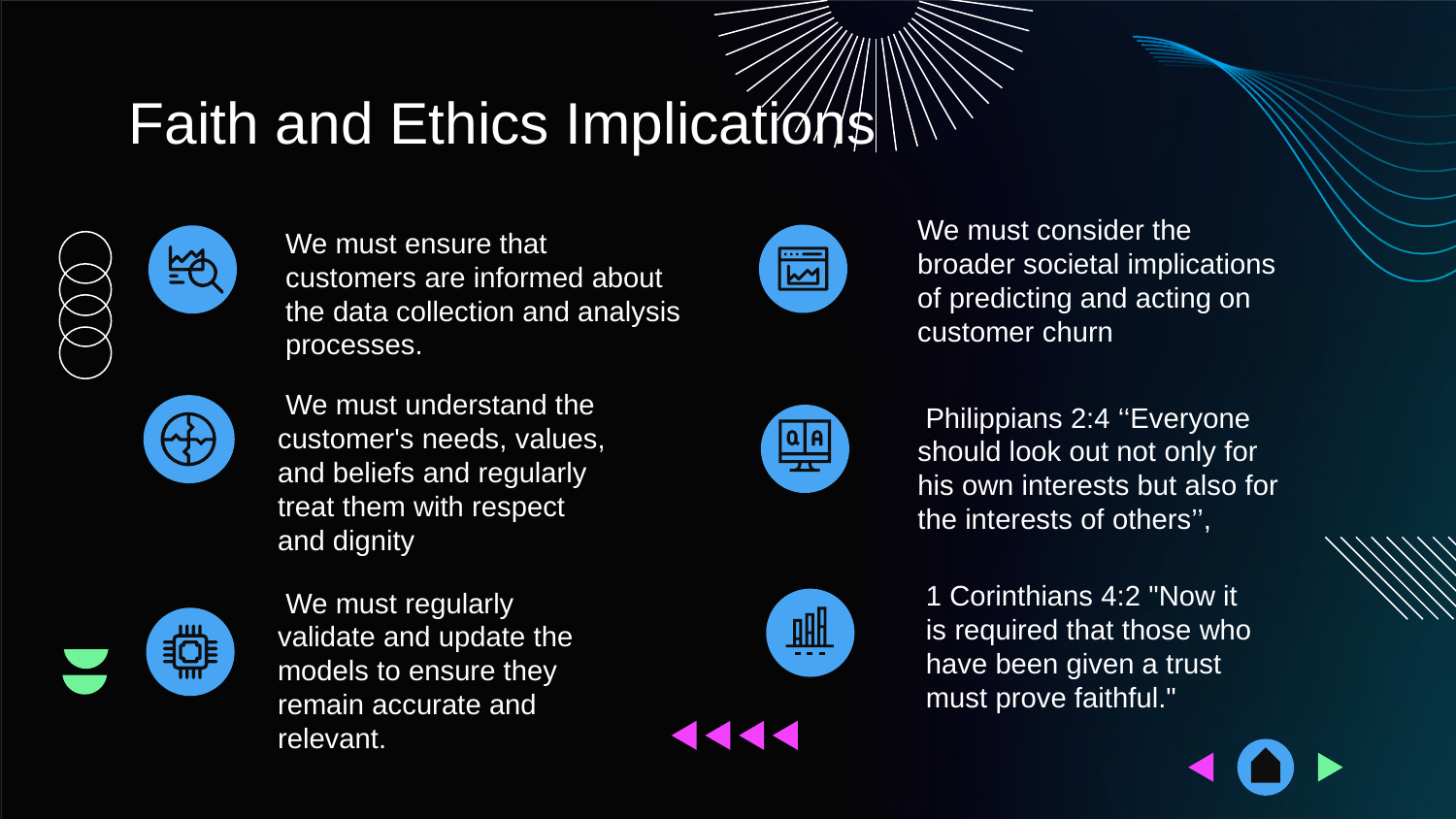

# Faith and Ethics Implications
We must ensure that customers are informed about the data collection and analysis processes.
We must consider the broader societal implications of predicting and acting on customer churn

 We must understand the customer's needs, values, and beliefs and regularly treat them with respect and dignity

 Philippians 2:4 ‘‘Everyone should look out not only for his own interests but also for the interests of others’’,

1 Corinthians 4:2 "Now it is required that those who have been given a trust must prove faithful."

 We must regularly validate and update the models to ensure they remain accurate and relevant.